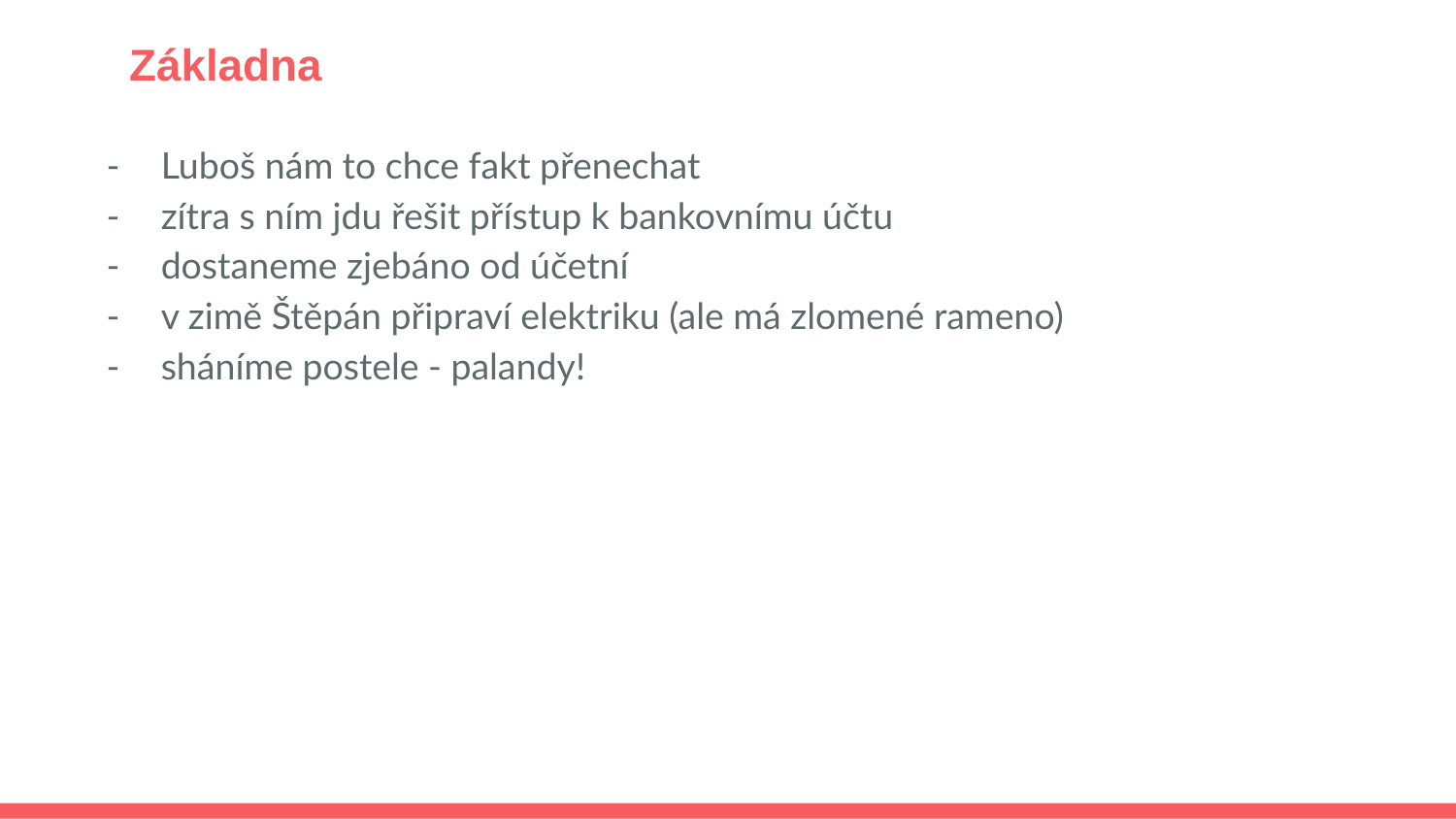

# Základna
Luboš nám to chce fakt přenechat
zítra s ním jdu řešit přístup k bankovnímu účtu
dostaneme zjebáno od účetní
v zimě Štěpán připraví elektriku (ale má zlomené rameno)
sháníme postele - palandy!